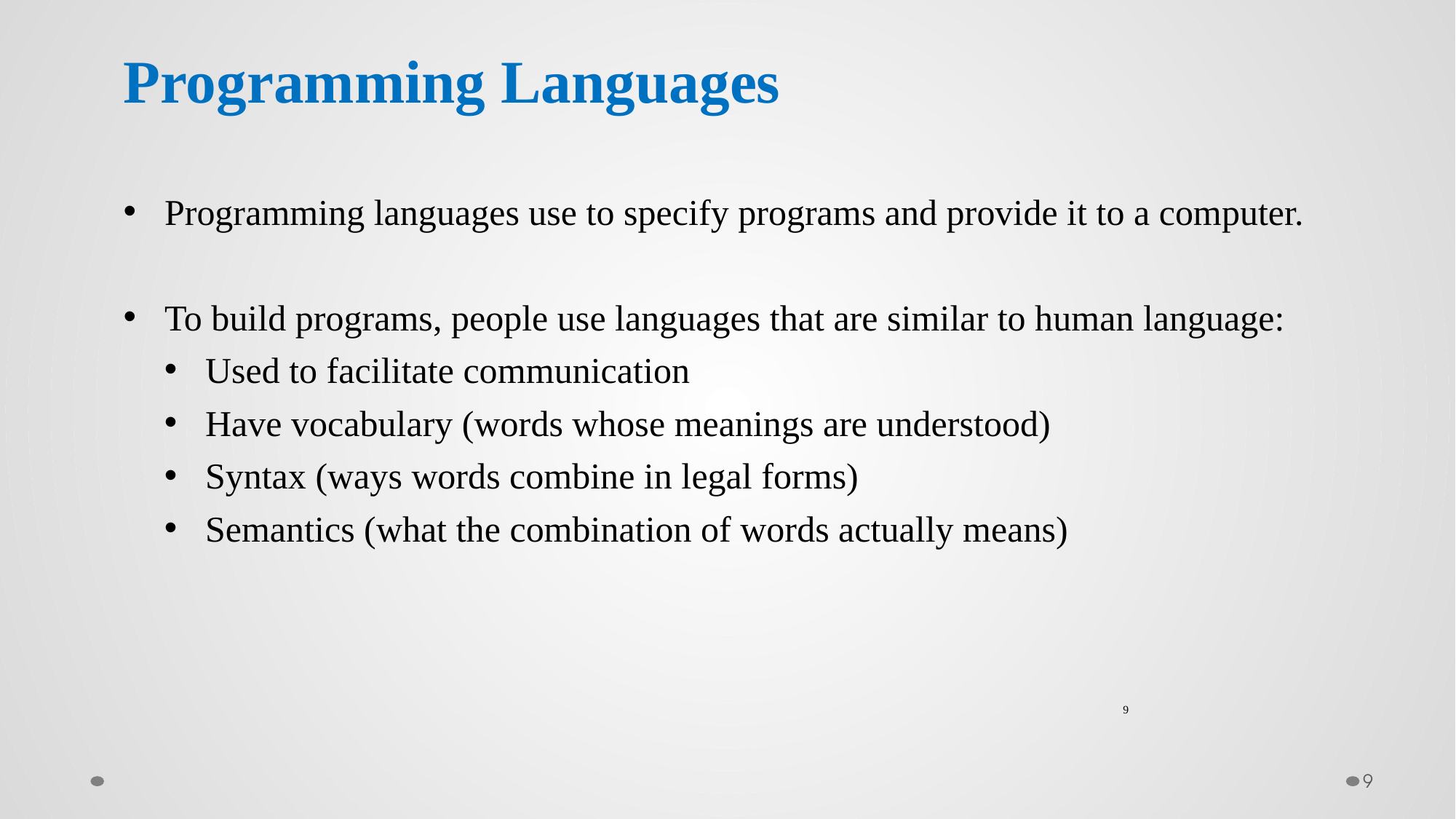

# Programming Languages
Programming languages use to specify programs and provide it to a computer.

To build programs, people use languages that are similar to human language:
Used to facilitate communication
Have vocabulary (words whose meanings are understood)
Syntax (ways words combine in legal forms)
Semantics (what the combination of words actually means)
9
9